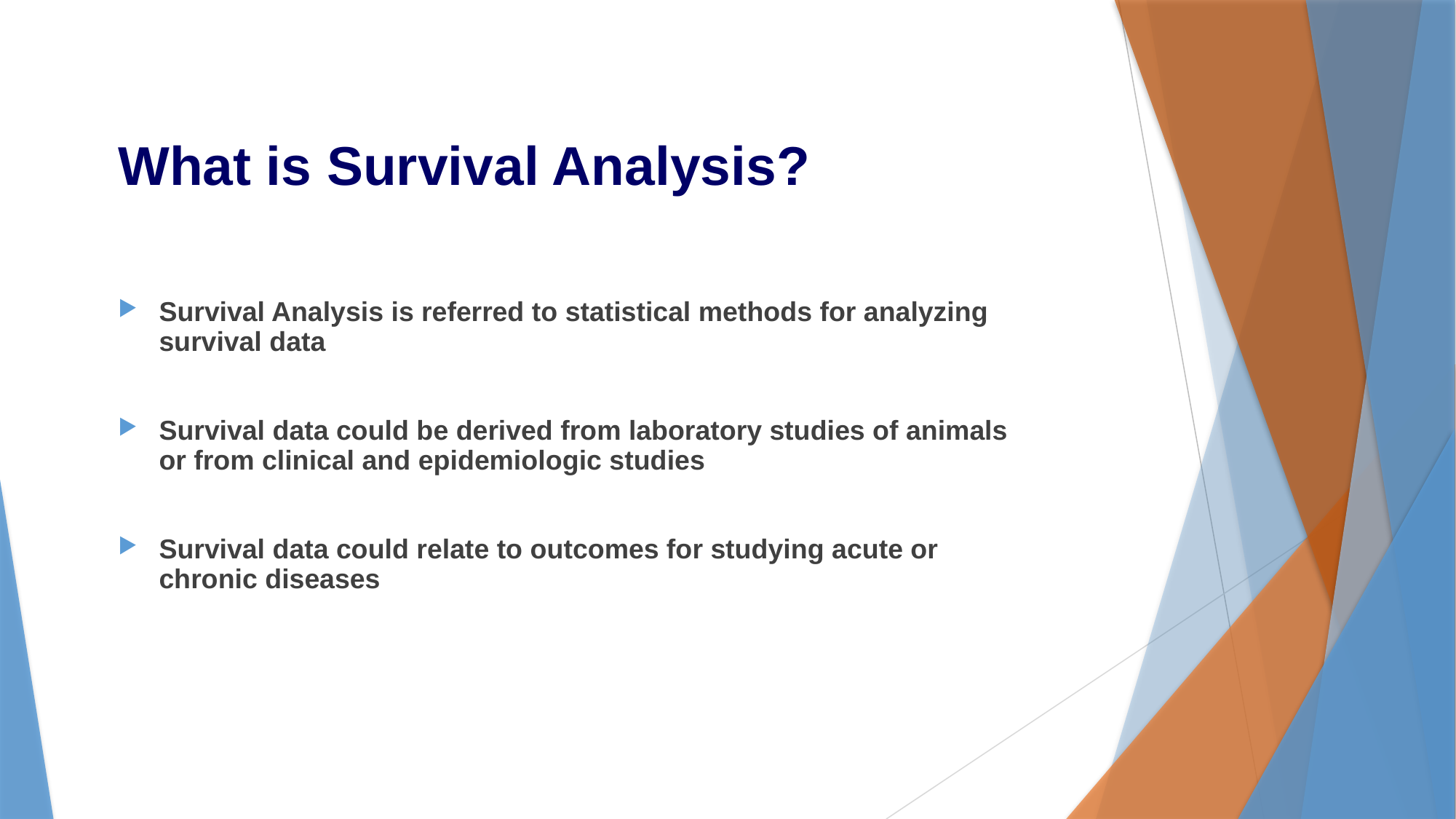

# What is Survival Analysis?
Survival Analysis is referred to statistical methods for analyzing survival data

Survival data could be derived from laboratory studies of animals or from clinical and epidemiologic studies

Survival data could relate to outcomes for studying acute or chronic diseases